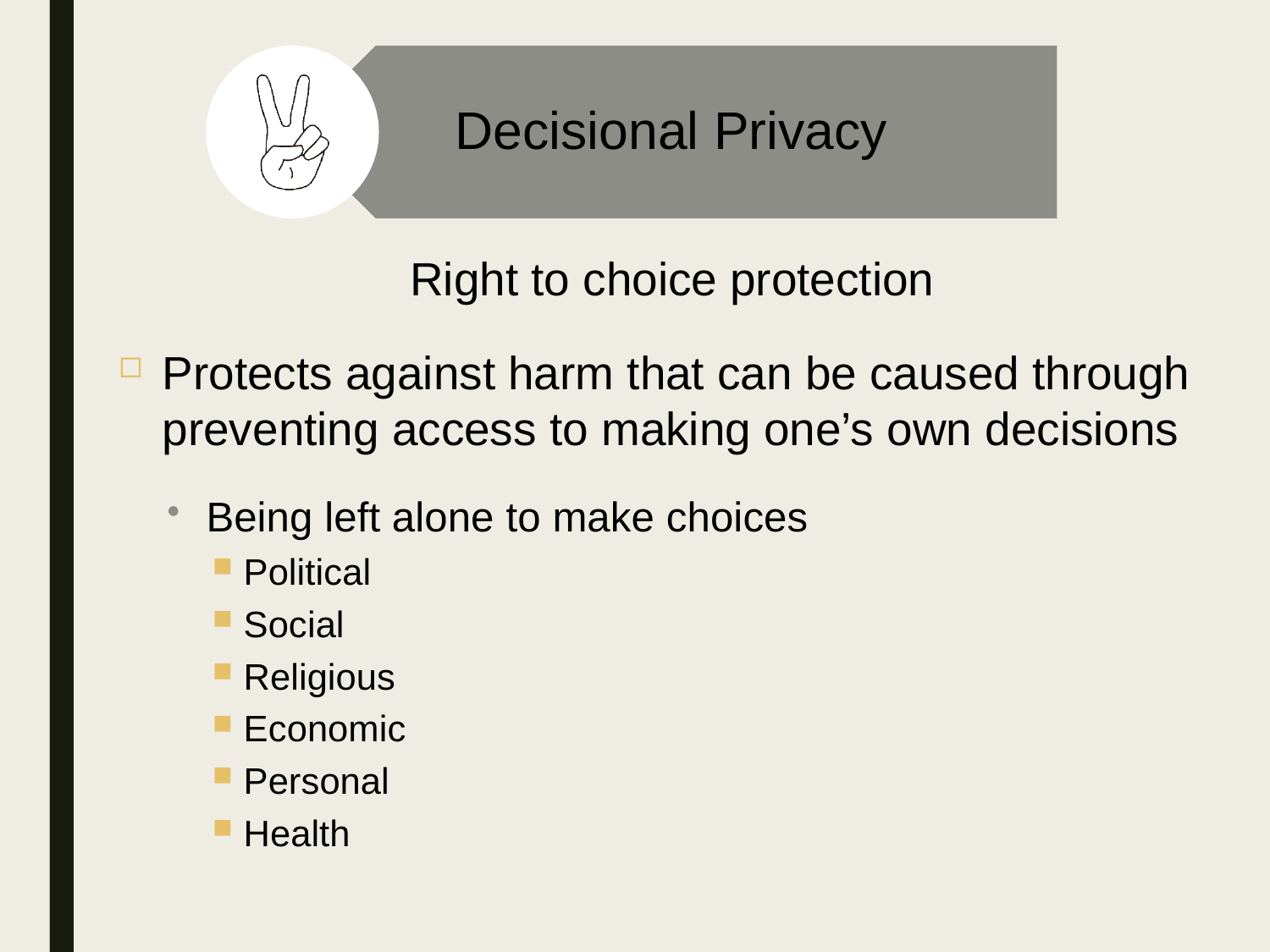

Decisional Privacy

Right to choice protection

Protects against harm that can be caused through preventing access to making one’s own decisions

Being left alone to make choices
Political
Social
Religious
Economic
Personal
Health